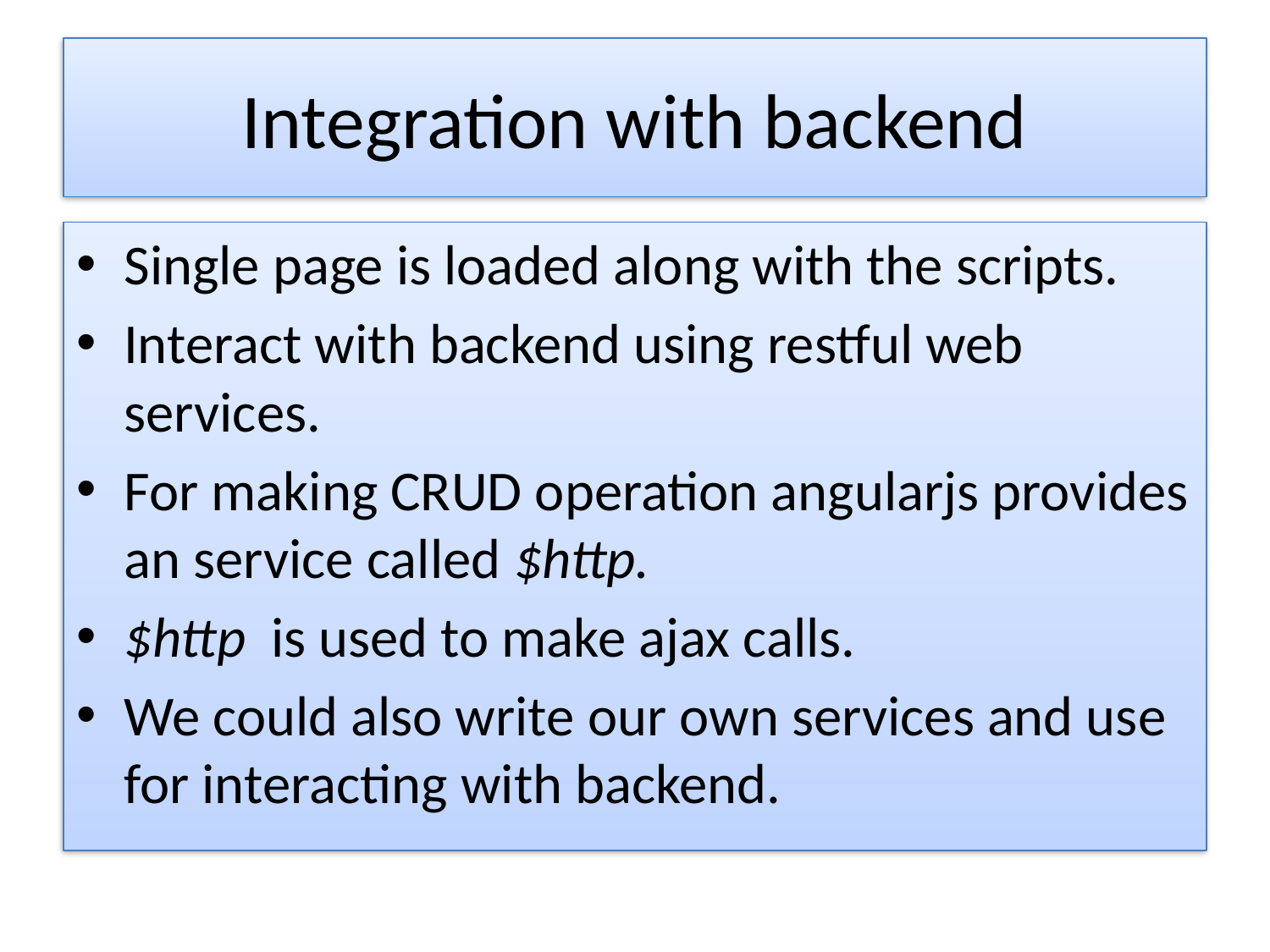

# Integration with backend
Single page is loaded along with the scripts.
Interact with backend using restful web services.
For making CRUD operation angularjs provides an service called $http.
$http  is used to make ajax calls.
We could also write our own services and use for interacting with backend.